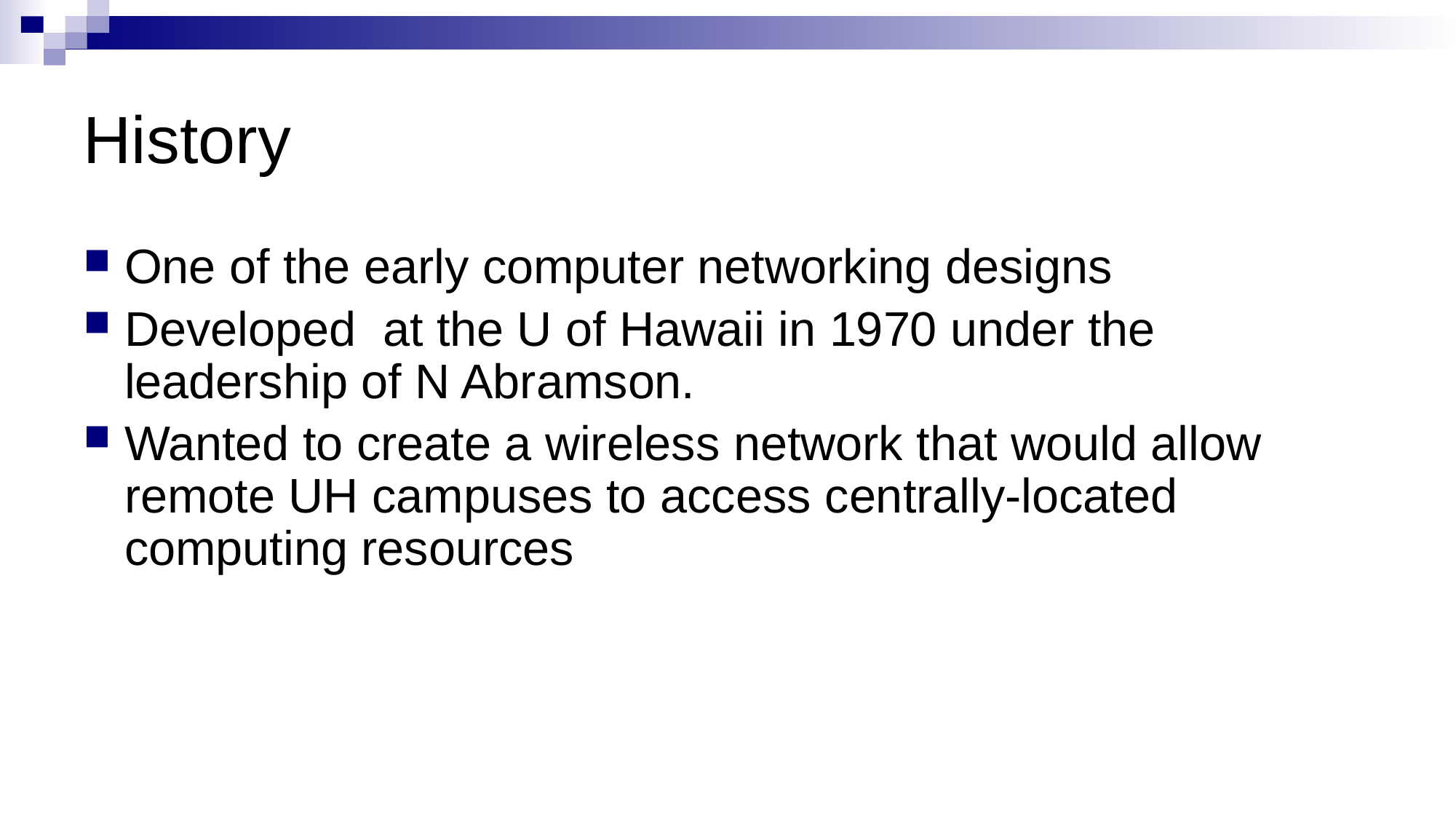

# History
One of the early computer networking designs
Developed  at the U of Hawaii in 1970 under the leadership of N Abramson.
Wanted to create a wireless network that would allow remote UH campuses to access centrally-located computing resources